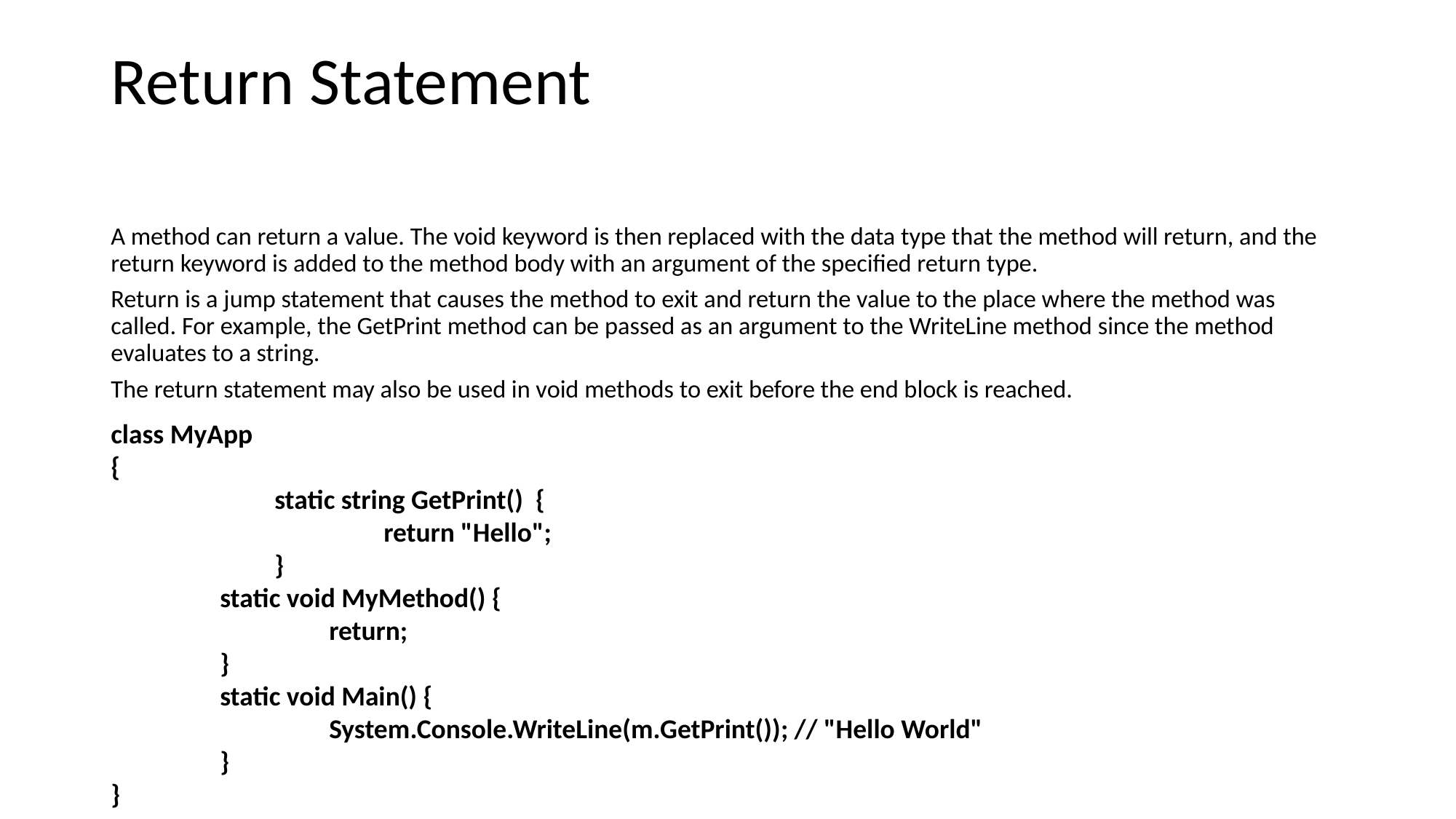

# Return Statement
A method can return a value. The void keyword is then replaced with the data type that the method will return, and the return keyword is added to the method body with an argument of the specified return type.
Return is a jump statement that causes the method to exit and return the value to the place where the method was called. For example, the GetPrint method can be passed as an argument to the WriteLine method since the method evaluates to a string.
The return statement may also be used in void methods to exit before the end block is reached.

class MyApp
{
	static string GetPrint()  {
		return "Hello";
	}
	static void MyMethod() {
		return;
	}
	static void Main() {
		System.Console.WriteLine(m.GetPrint()); // "Hello World"
	}
}